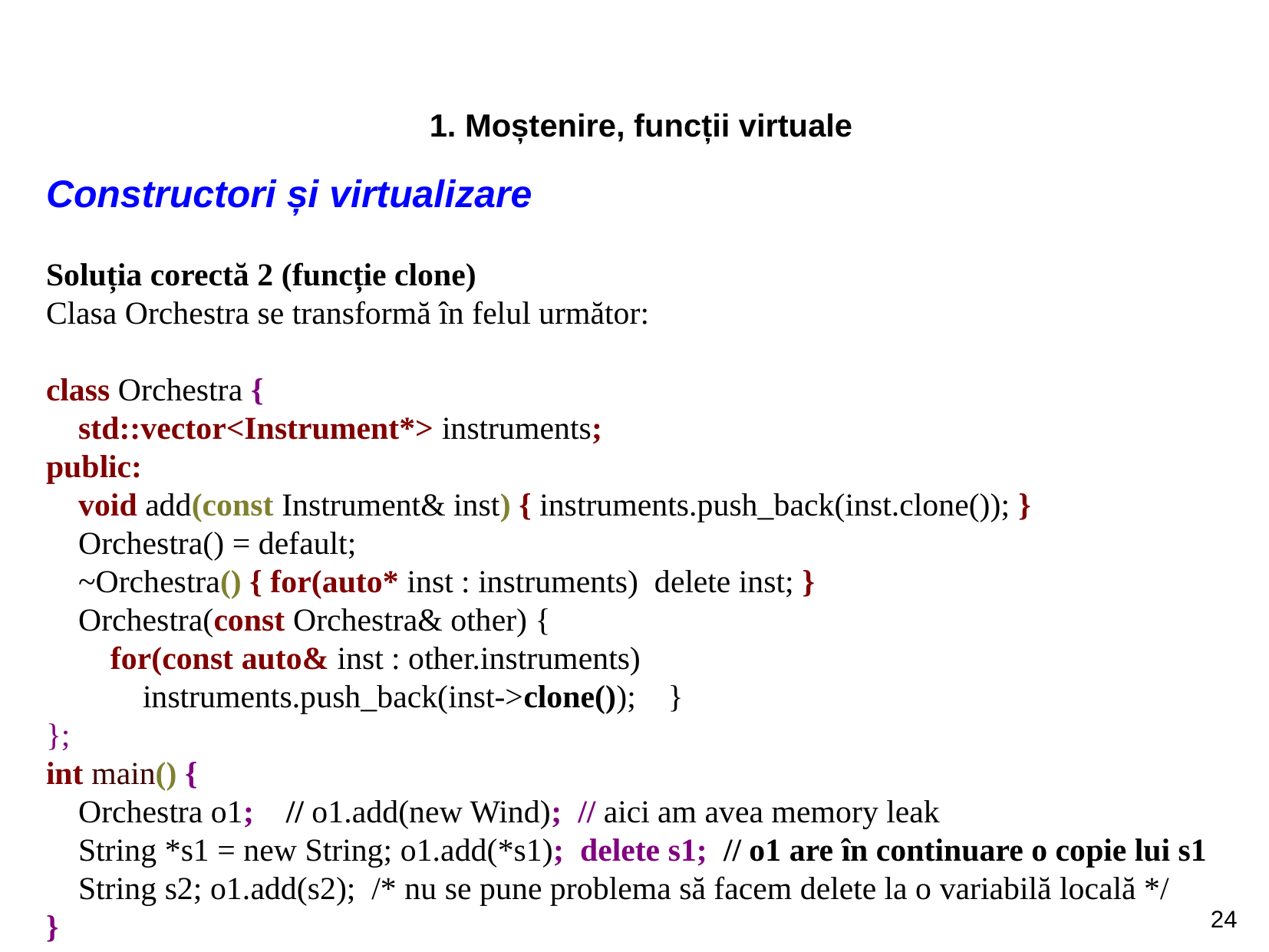

1. Moștenire, funcții virtuale
Constructori și virtualizare

Soluția corectă 2 (funcție clone)
Clasa Orchestra se transformă în felul următor:

class Orchestra {
    std::vector<Instrument*> instruments;
public:
    void add(const Instrument& inst) { instruments.push_back(inst.clone()); }
    Orchestra() = default;
    ~Orchestra() { for(auto* inst : instruments)  delete inst; }
    Orchestra(const Orchestra& other) {
        for(const auto& inst : other.instruments)
            instruments.push_back(inst->clone());    }
};
int main() {
    Orchestra o1;    // o1.add(new Wind);  // aici am avea memory leak
    String *s1 = new String; o1.add(*s1);  delete s1;  // o1 are în continuare o copie lui s1
    String s2; o1.add(s2);  /* nu se pune problema să facem delete la o variabilă locală */
}

24